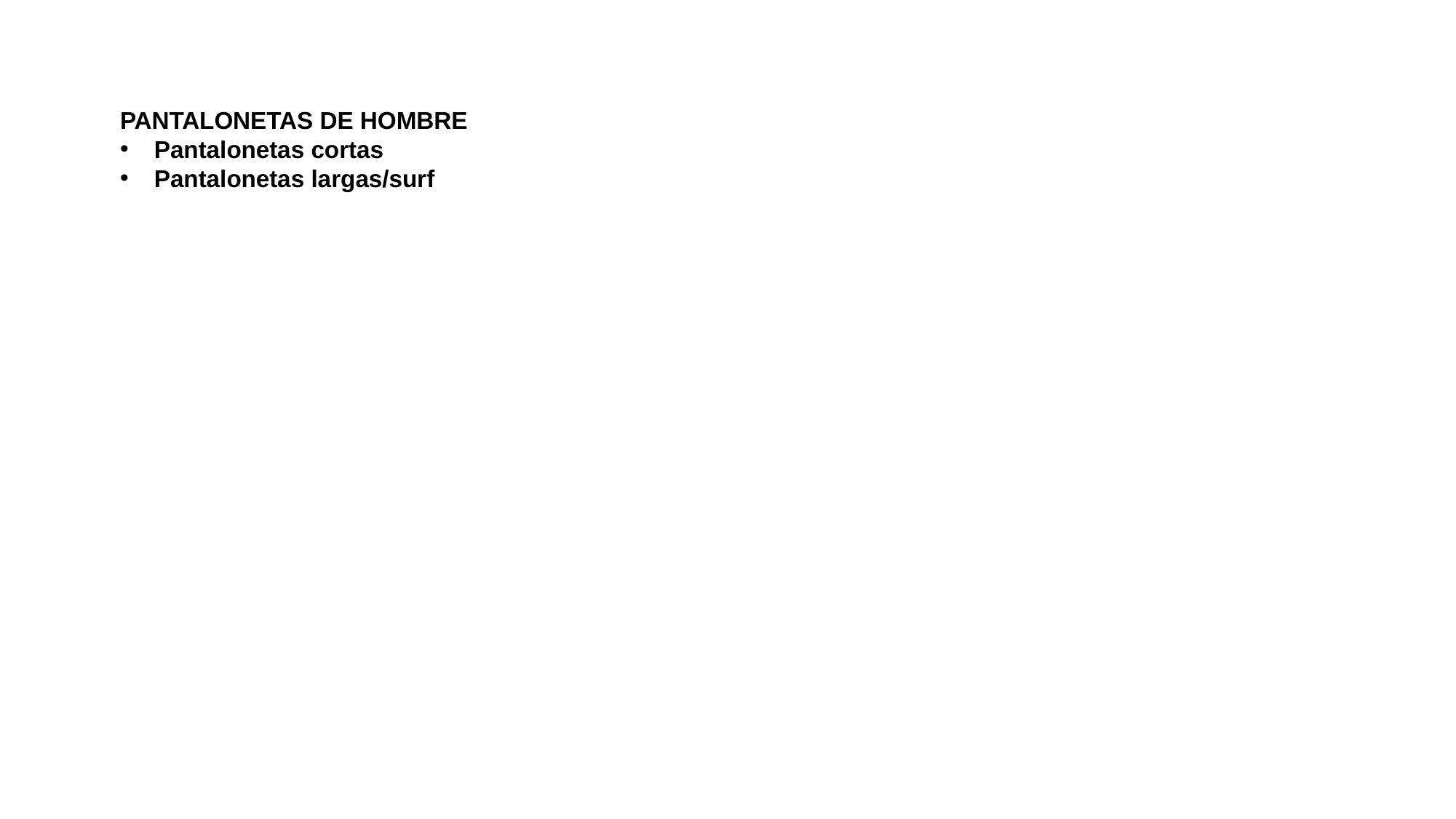

PANTALONETAS DE HOMBRE
Pantalonetas cortas
Pantalonetas largas/surf